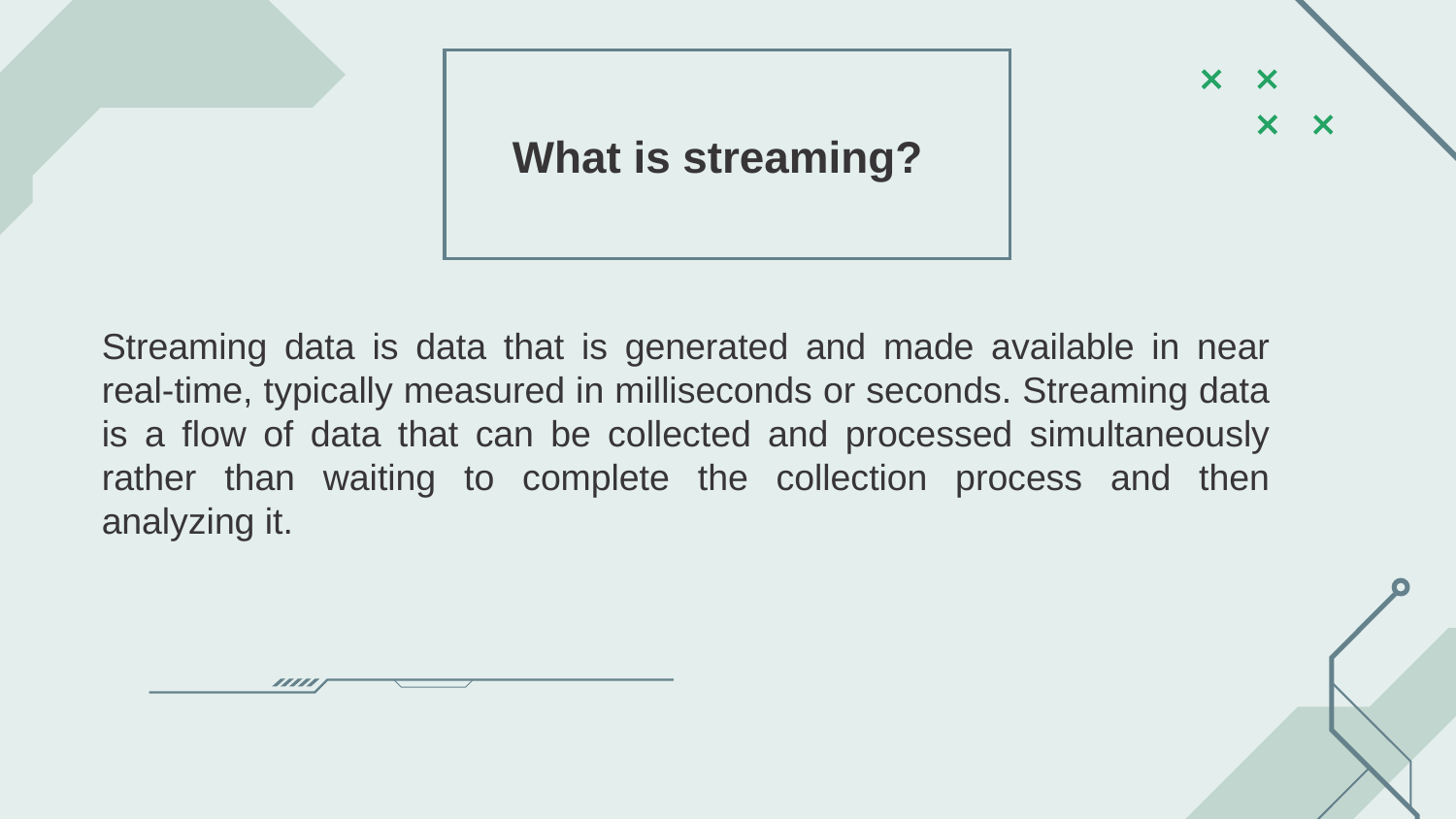

# What is streaming?

Streaming data is data that is generated and made available in near real-time, typically measured in milliseconds or seconds. Streaming data is a flow of data that can be collected and processed simultaneously rather than waiting to complete the collection process and then analyzing it.